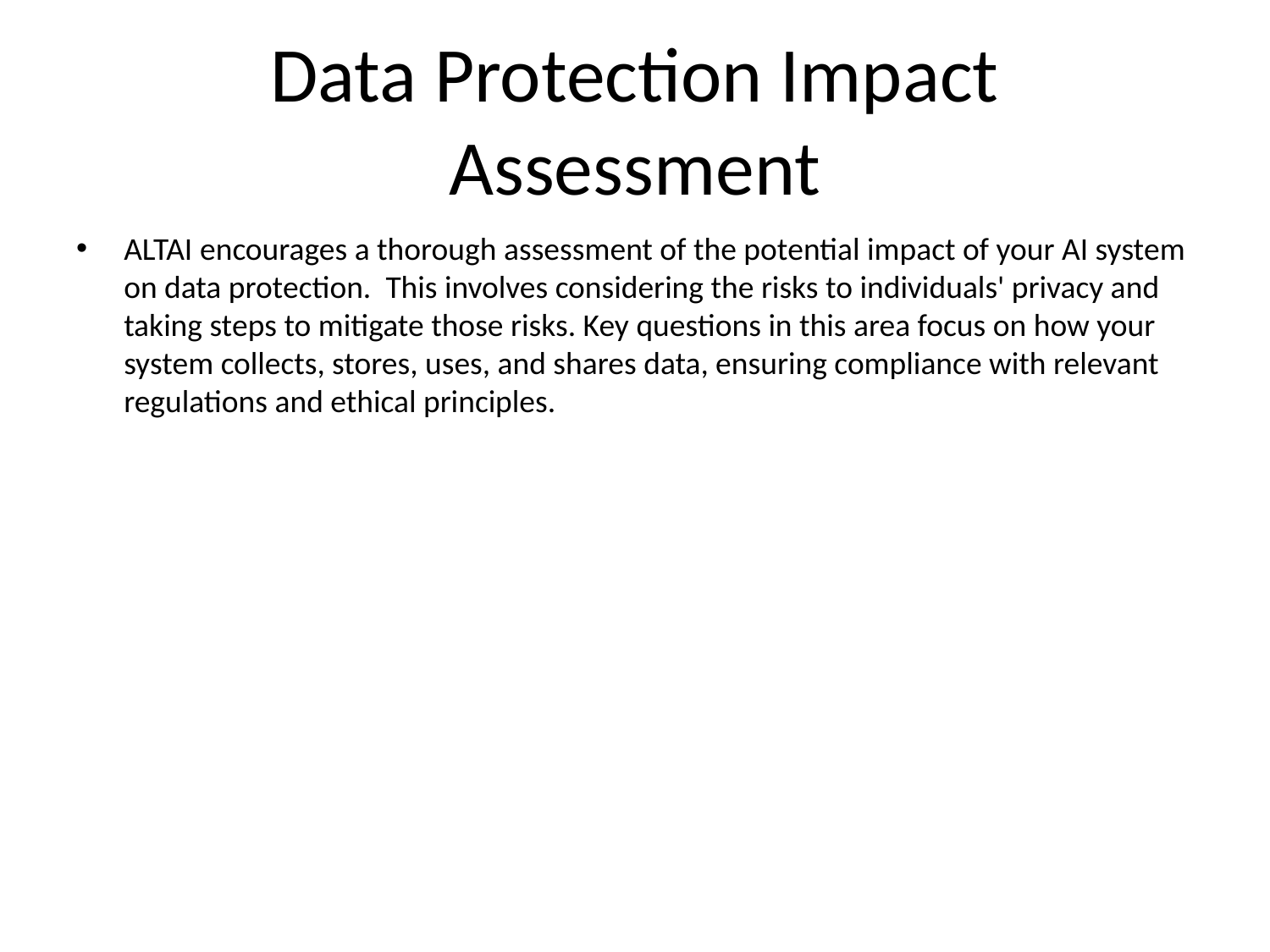

# Data Protection Impact Assessment
ALTAI encourages a thorough assessment of the potential impact of your AI system on data protection.  This involves considering the risks to individuals' privacy and taking steps to mitigate those risks. Key questions in this area focus on how your system collects, stores, uses, and shares data, ensuring compliance with relevant regulations and ethical principles.